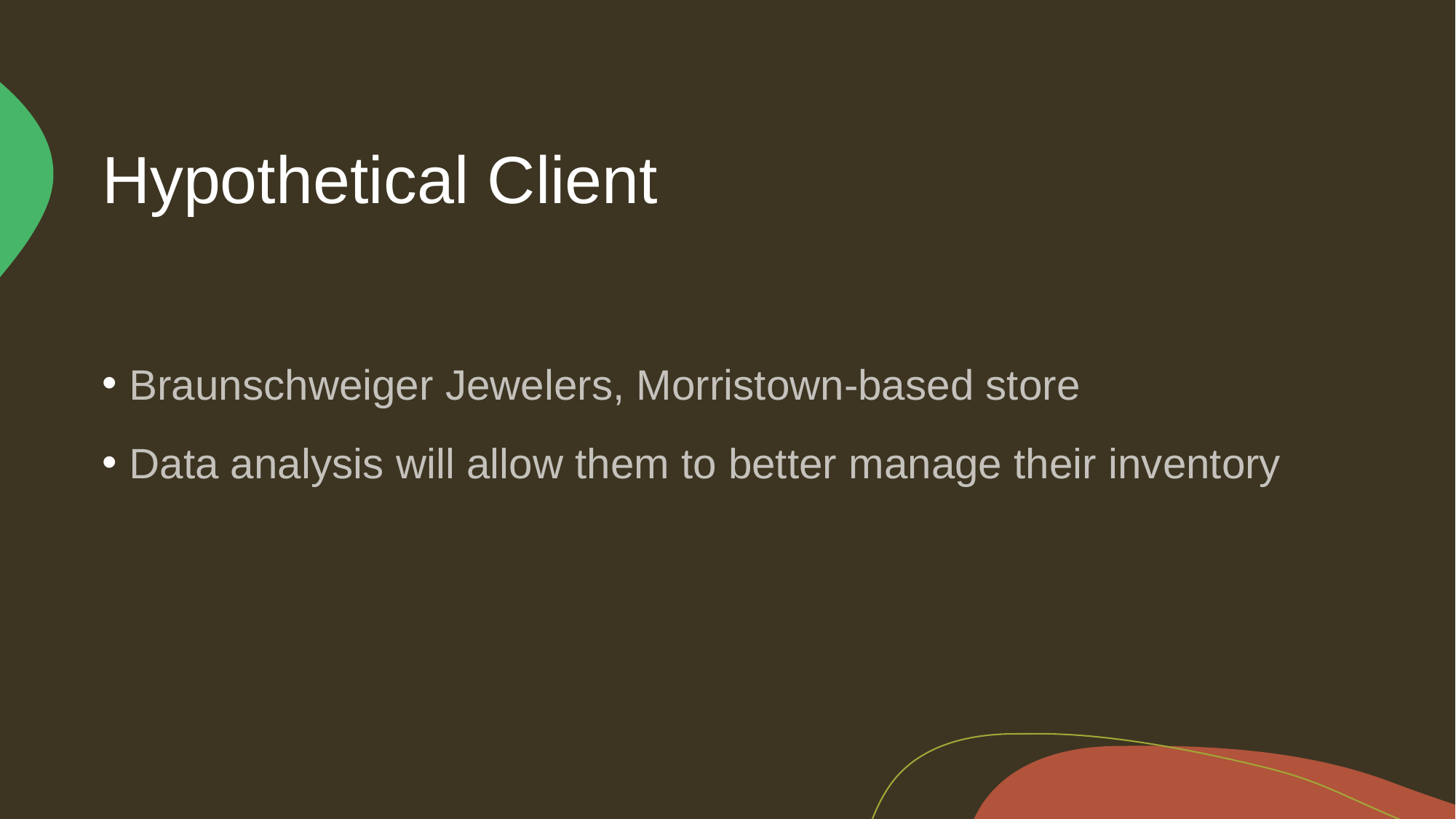

# Hypothetical Client

Braunschweiger Jewelers, Morristown-based store
Data analysis will allow them to better manage their inventory